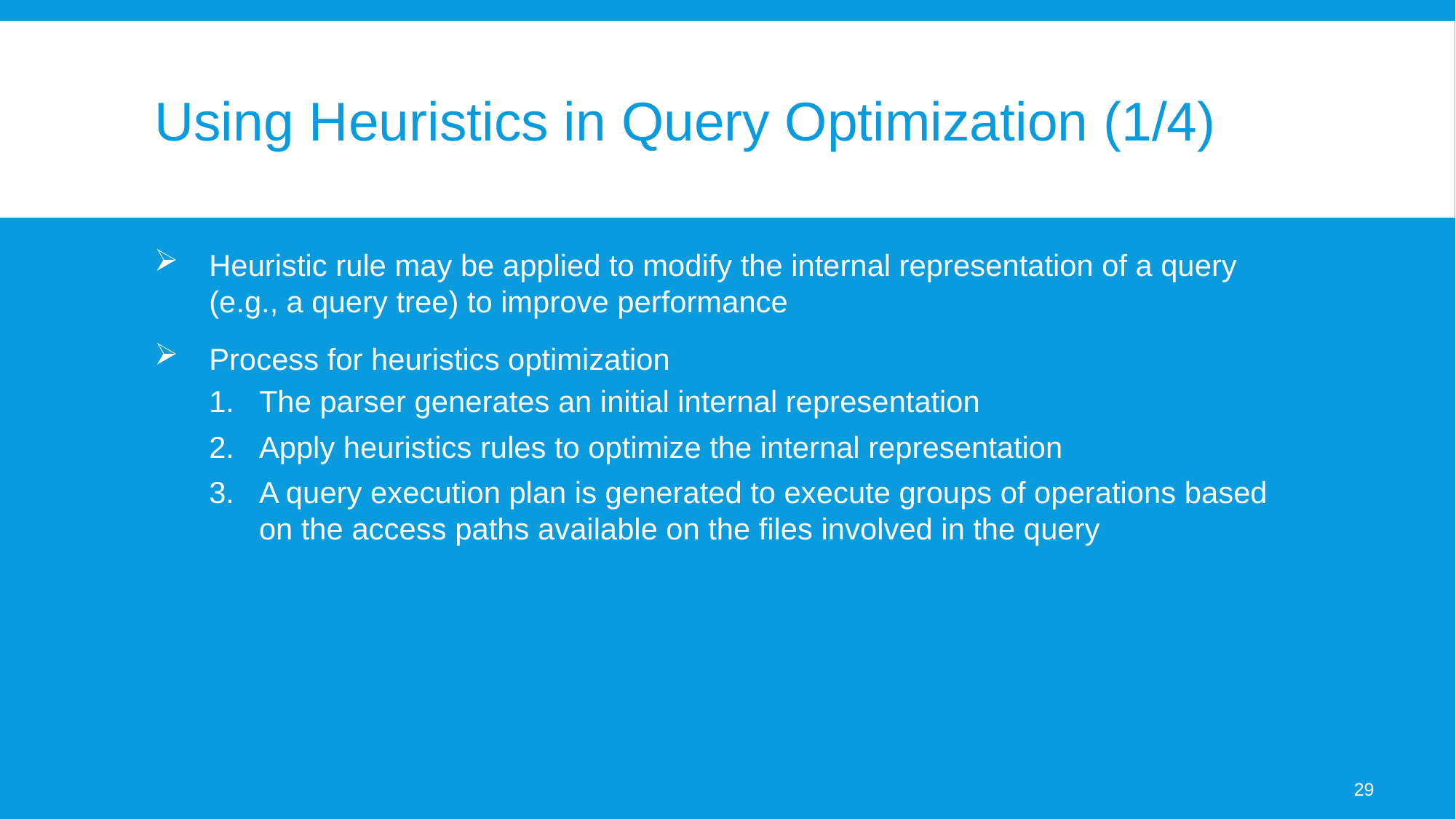

# Using Heuristics in Query Optimization (1/4)
Heuristic rule may be applied to modify the internal representation of a query (e.g., a query tree) to improve performance
Process for heuristics optimization
The parser generates an initial internal representation
Apply heuristics rules to optimize the internal representation
A query execution plan is generated to execute groups of operations based on the access paths available on the files involved in the query

29